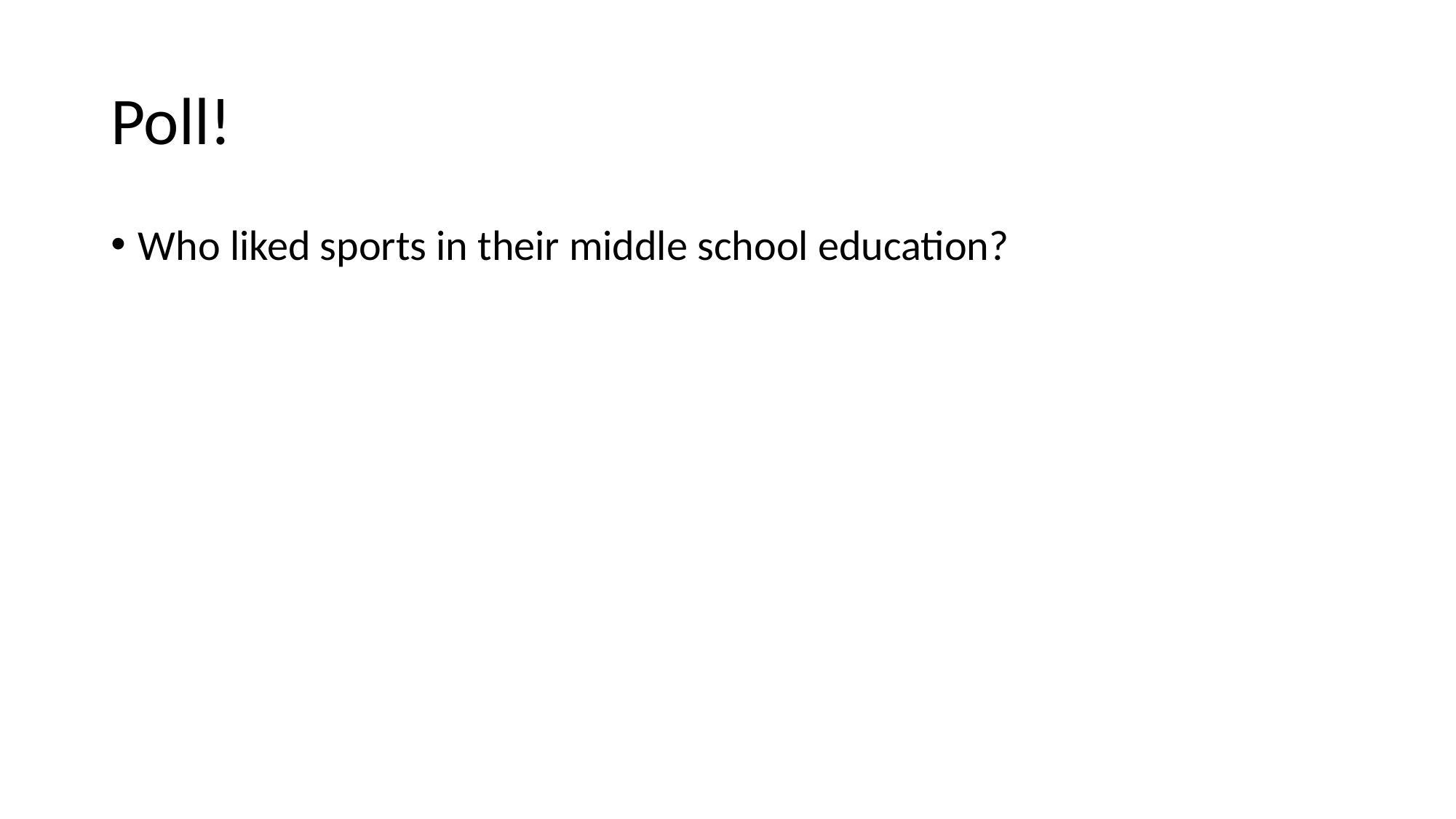

# Poll!
Who liked sports in their middle school education?

Who was good at sports at their middle school?

Who did sports out of the school-context?